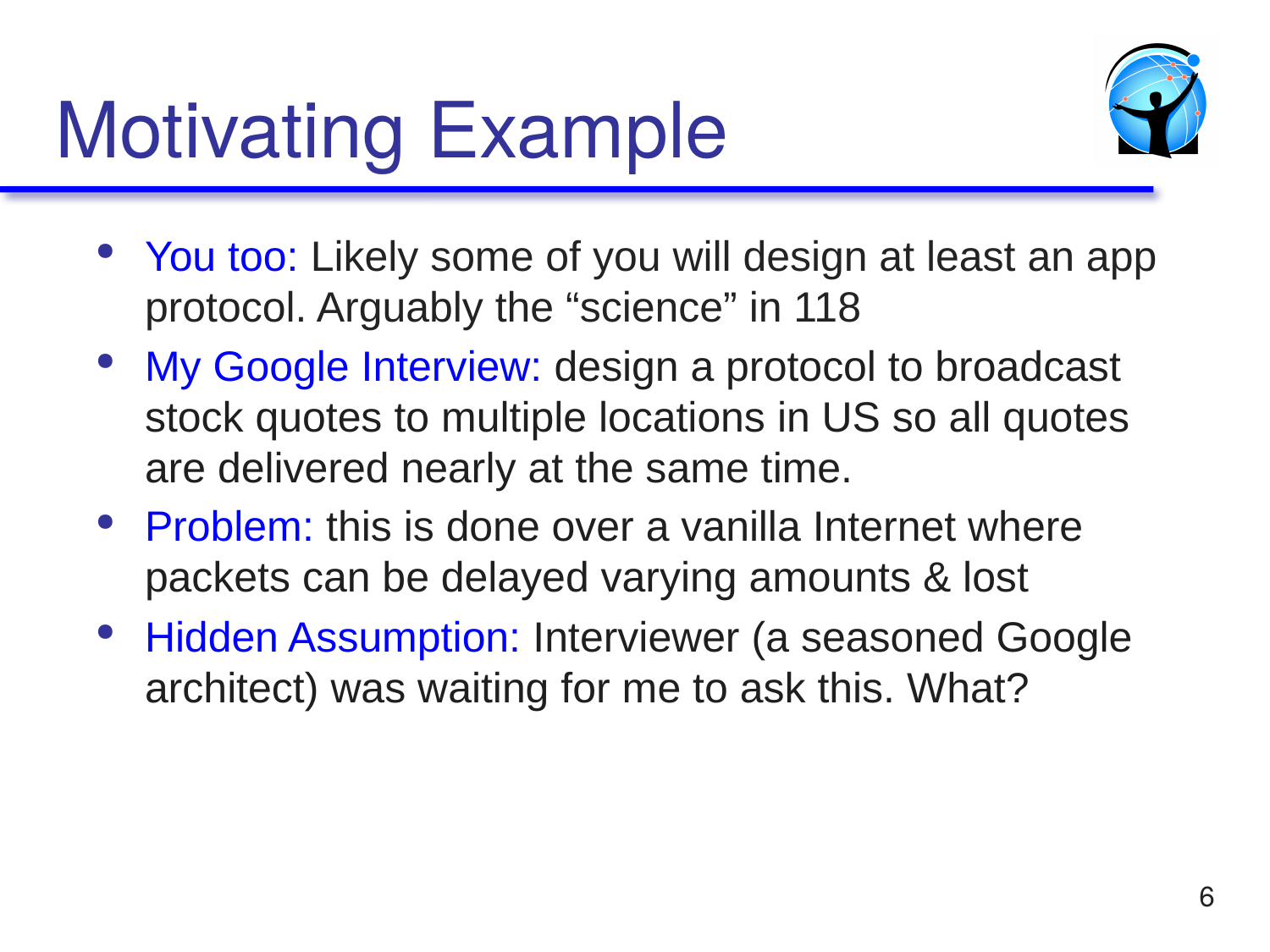

# Motivating Example
You too: Likely some of you will design at least an app protocol. Arguably the “science” in 118
My Google Interview: design a protocol to broadcast stock quotes to multiple locations in US so all quotes are delivered nearly at the same time.
Problem: this is done over a vanilla Internet where packets can be delayed varying amounts & lost
Hidden Assumption: Interviewer (a seasoned Google architect) was waiting for me to ask this. What?
6